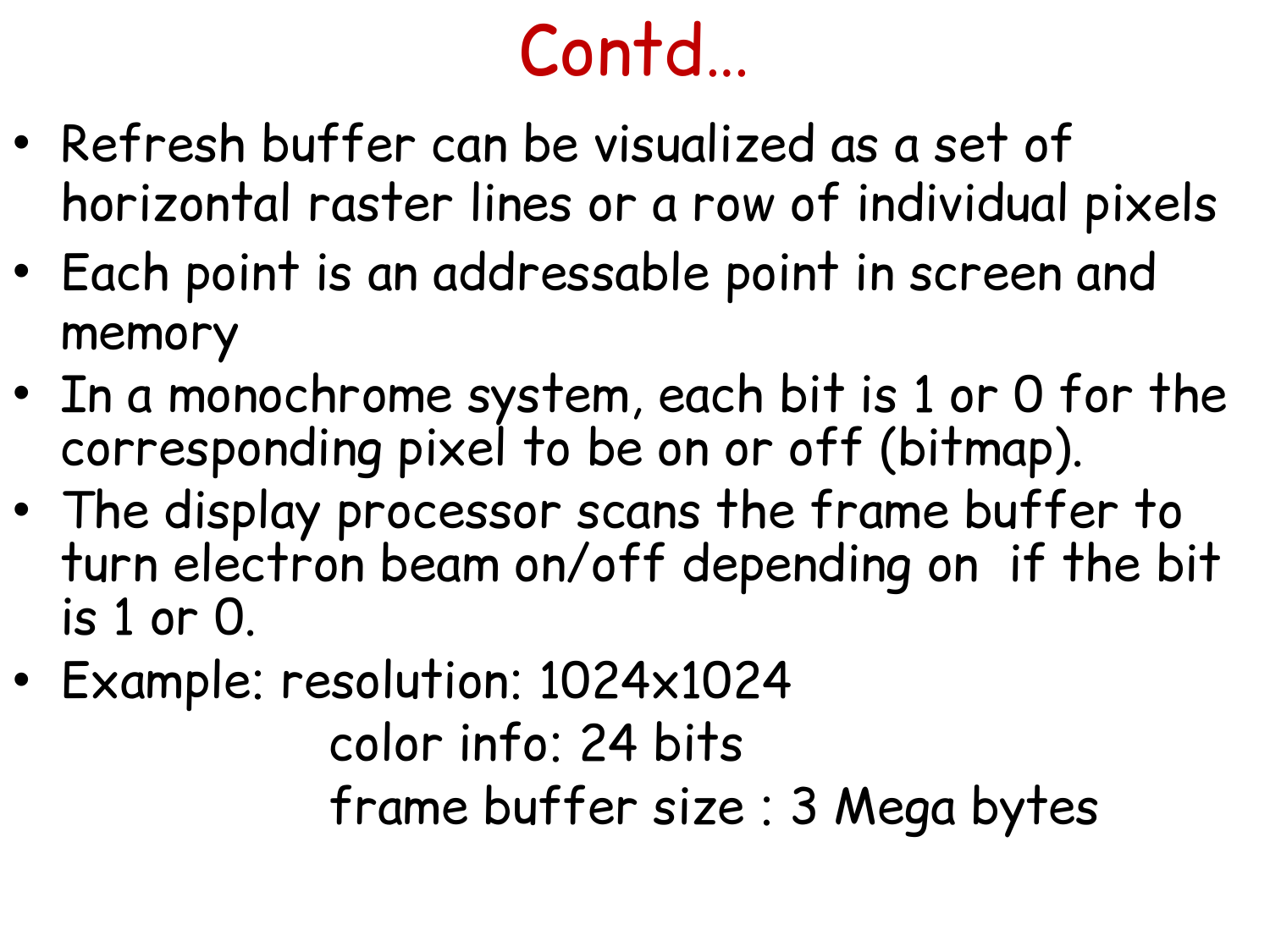

# Contd…
Refresh buffer can be visualized as a set of horizontal raster lines or a row of individual pixels
Each point is an addressable point in screen and memory
In a monochrome system, each bit is 1 or 0 for the corresponding pixel to be on or off (bitmap).
The display processor scans the frame buffer to turn electron beam on/off depending on  if the bit is 1 or 0.
Example: resolution: 1024x1024
			 color info: 24 bits
			 frame buffer size : 3 Mega bytes